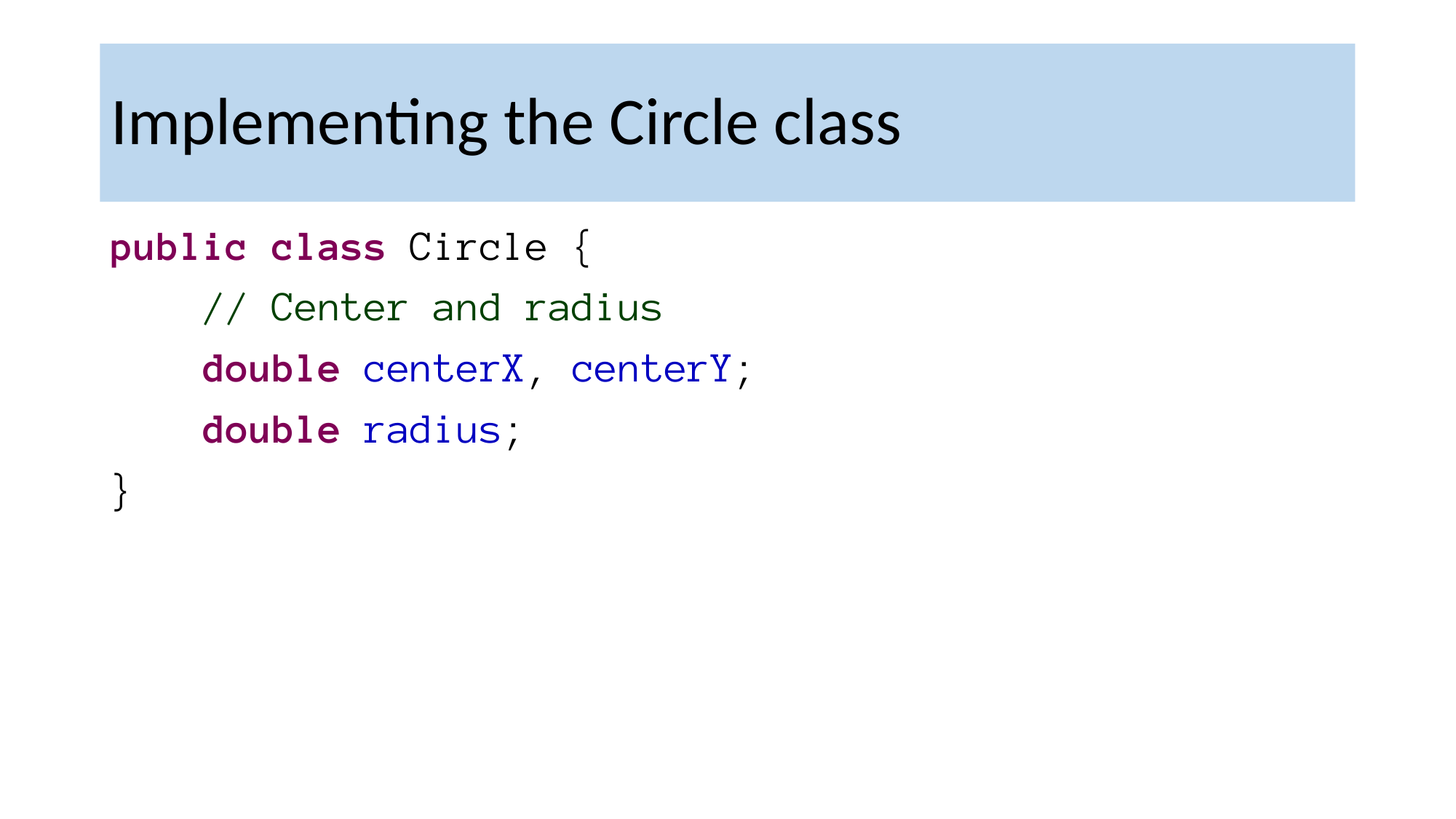

Implementing the Circle class
public class Circle {
    // Center and radius
    double centerX, centerY;
    double radius;
}